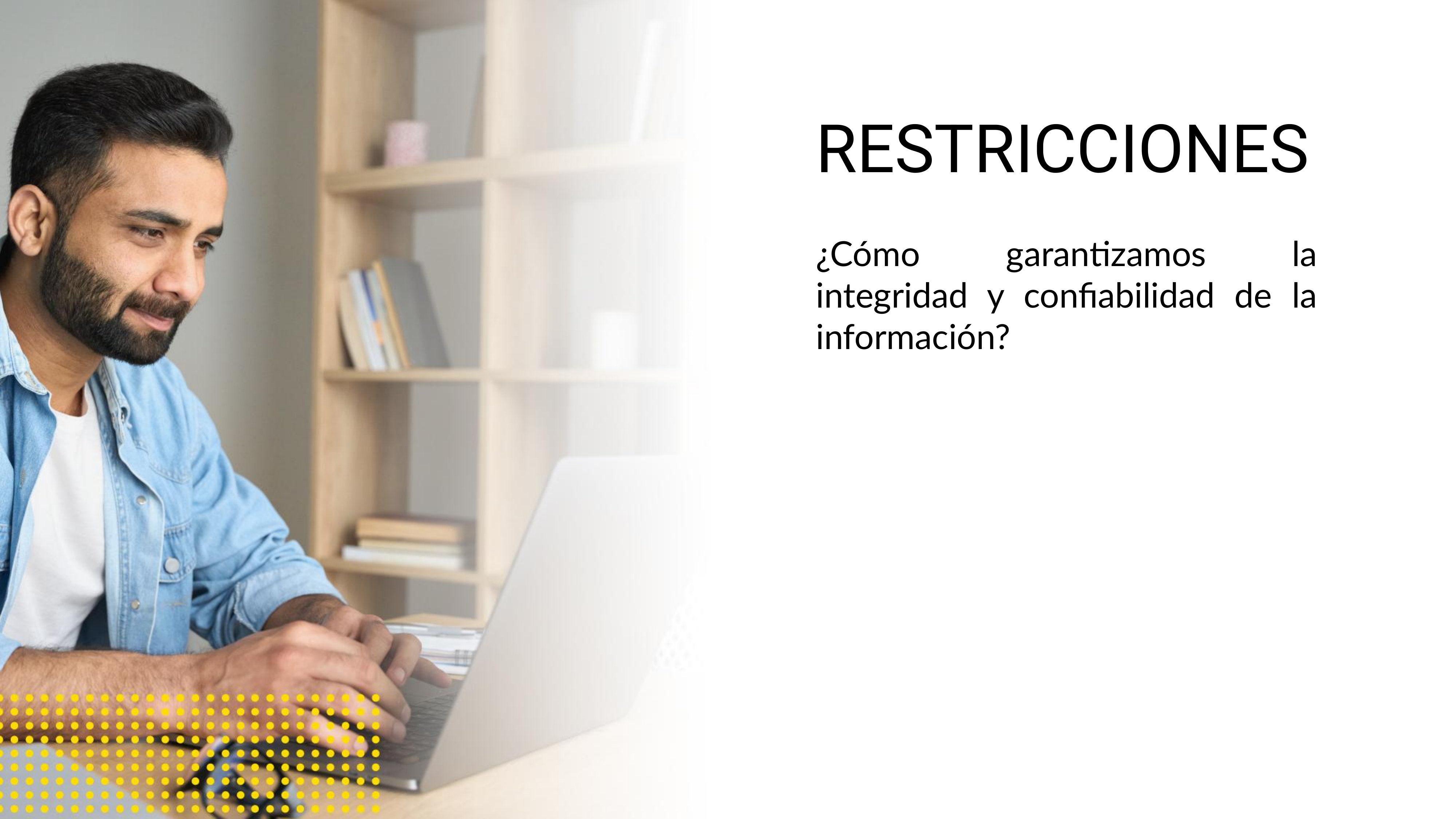

RESTRICCIONES
¿Cómo garantizamos la integridad y confiabilidad de la información?